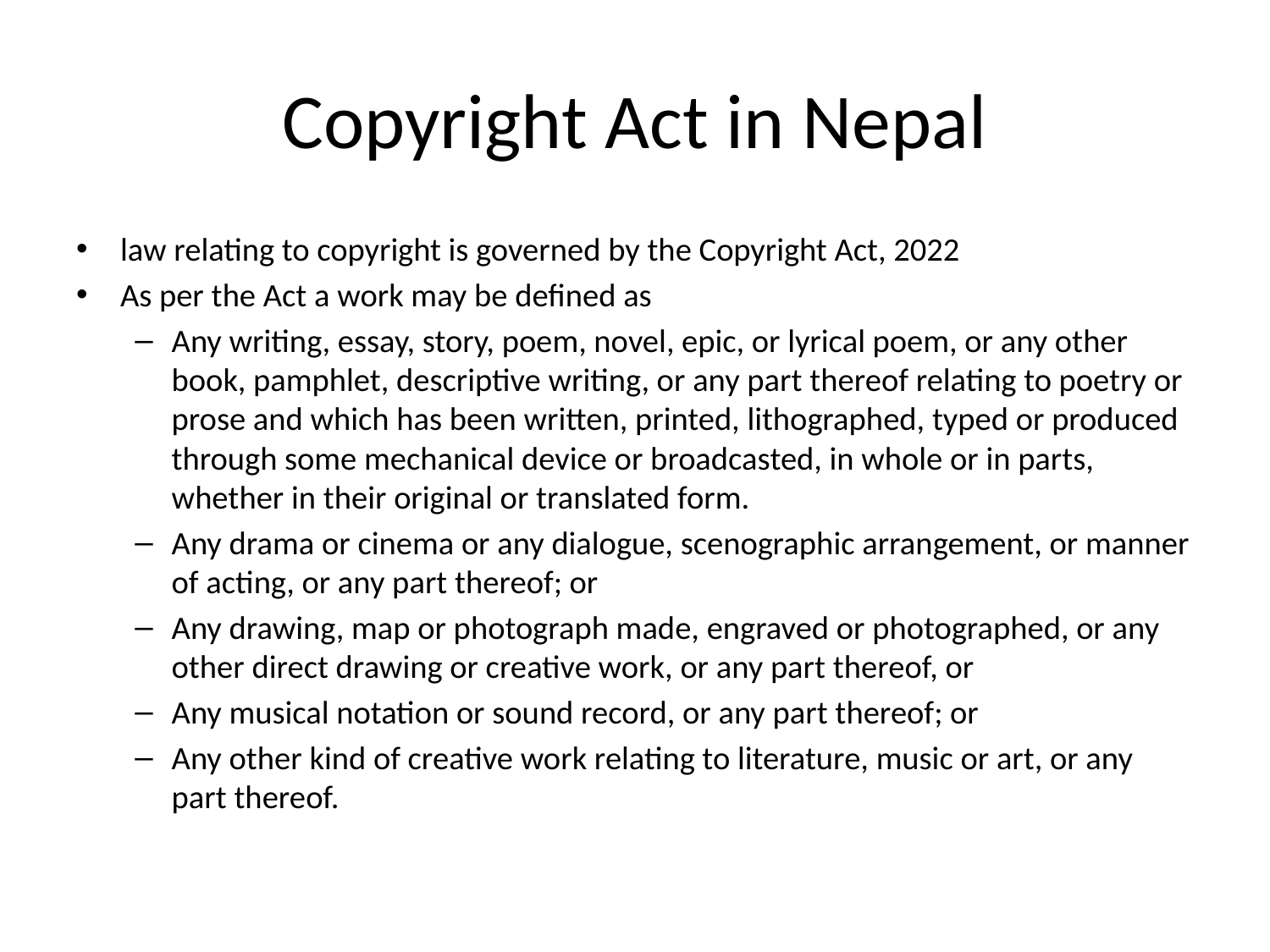

# Copyright Act in Nepal
law relating to copyright is governed by the Copyright Act, 2022
As per the Act a work may be defined as
Any writing, essay, story, poem, novel, epic, or lyrical poem, or any other book, pamphlet, descriptive writing, or any part thereof relating to poetry or prose and which has been written, printed, lithographed, typed or produced through some mechanical device or broadcasted, in whole or in parts, whether in their original or translated form.
Any drama or cinema or any dialogue, scenographic arrangement, or manner of acting, or any part thereof; or
Any drawing, map or photograph made, engraved or photographed, or any other direct drawing or creative work, or any part thereof, or
Any musical notation or sound record, or any part thereof; or
Any other kind of creative work relating to literature, music or art, or any part thereof.